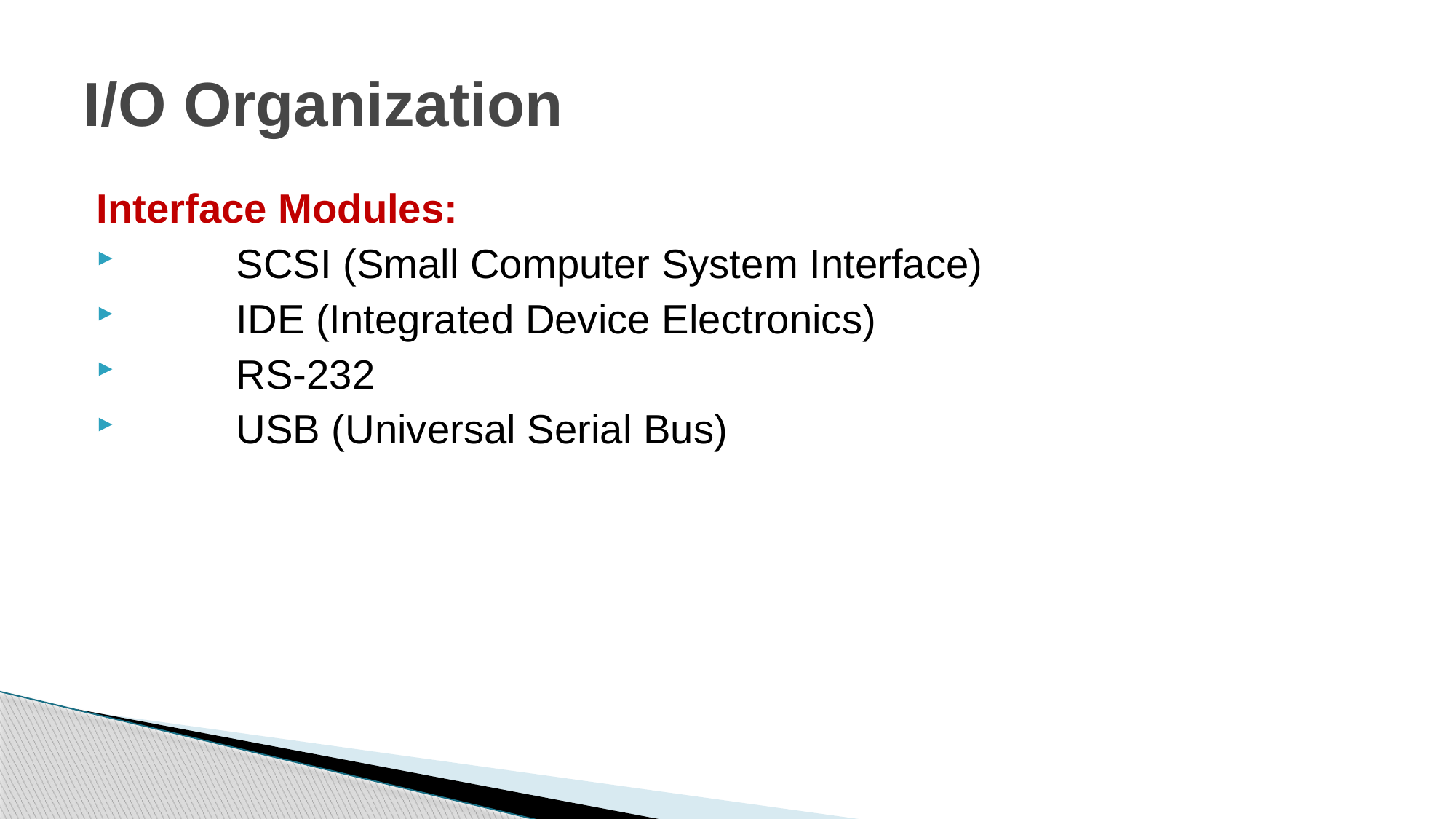

# I/O Organization
Interface Modules:
	SCSI (Small Computer System Interface)
	IDE (Integrated Device Electronics)
	RS-232
	USB (Universal Serial Bus)